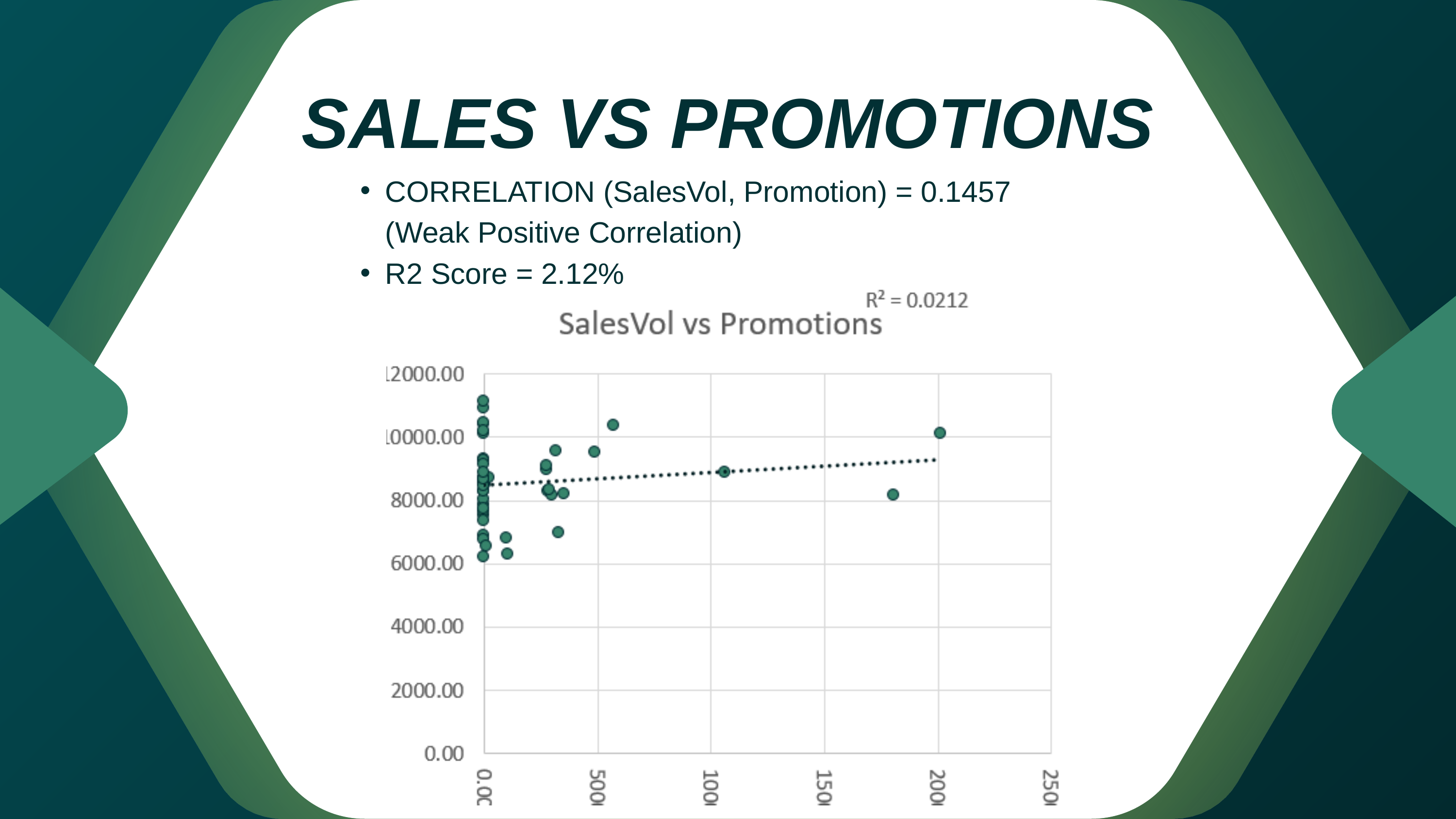

SALES VS PROMOTIONS
CORRELATION (SalesVol, Promotion) = 0.1457 (Weak Positive Correlation)
R2 Score = 2.12%